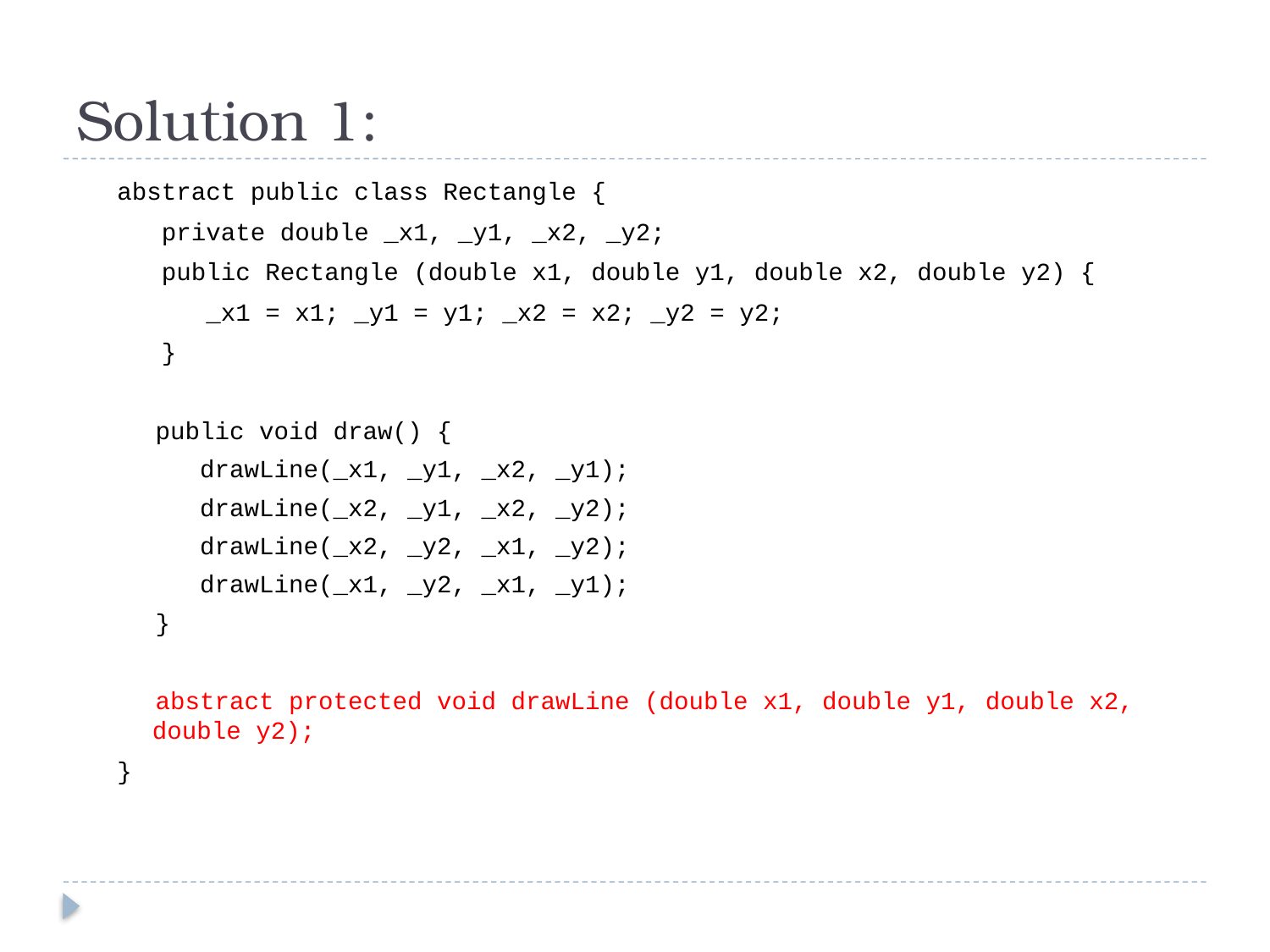

# Solution 1:
abstract public class Rectangle {
   private double _x1, _y1, _x2, _y2;
   public Rectangle (double x1, double y1, double x2, double y2) {
      _x1 = x1; _y1 = y1; _x2 = x2; _y2 = y2;
   }

public void draw() {
   drawLine(_x1, _y1, _x2, _y1);
   drawLine(_x2, _y1, _x2, _y2);
   drawLine(_x2, _y2, _x1, _y2);
   drawLine(_x1, _y2, _x1, _y1);
}

abstract protected void drawLine (double x1, double y1, double x2, double y2);
}